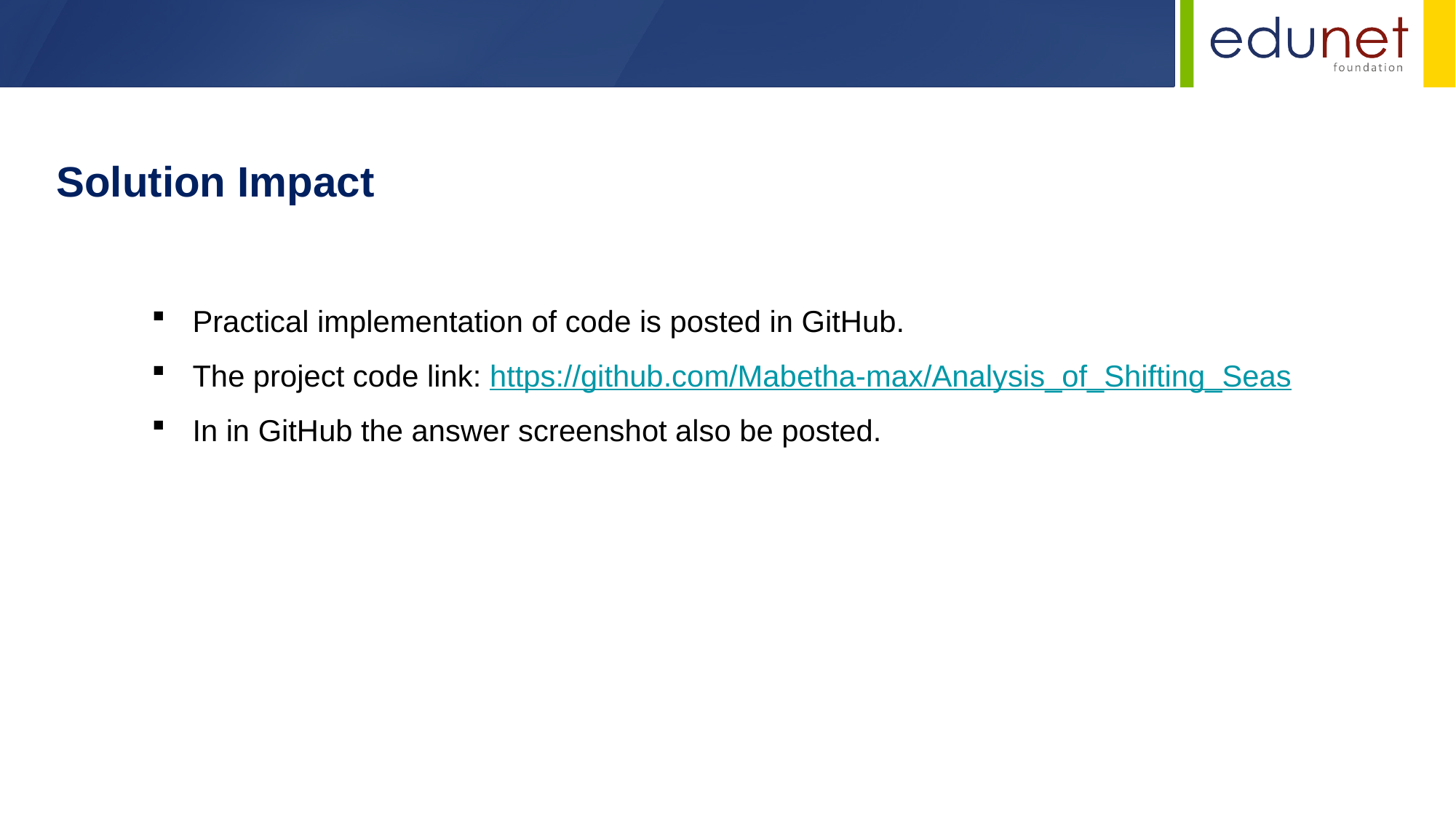

Solution Impact
Practical implementation of code is posted in GitHub.
The project code link: https://github.com/Mabetha-max/Analysis_of_Shifting_Seas
In in GitHub the answer screenshot also be posted.